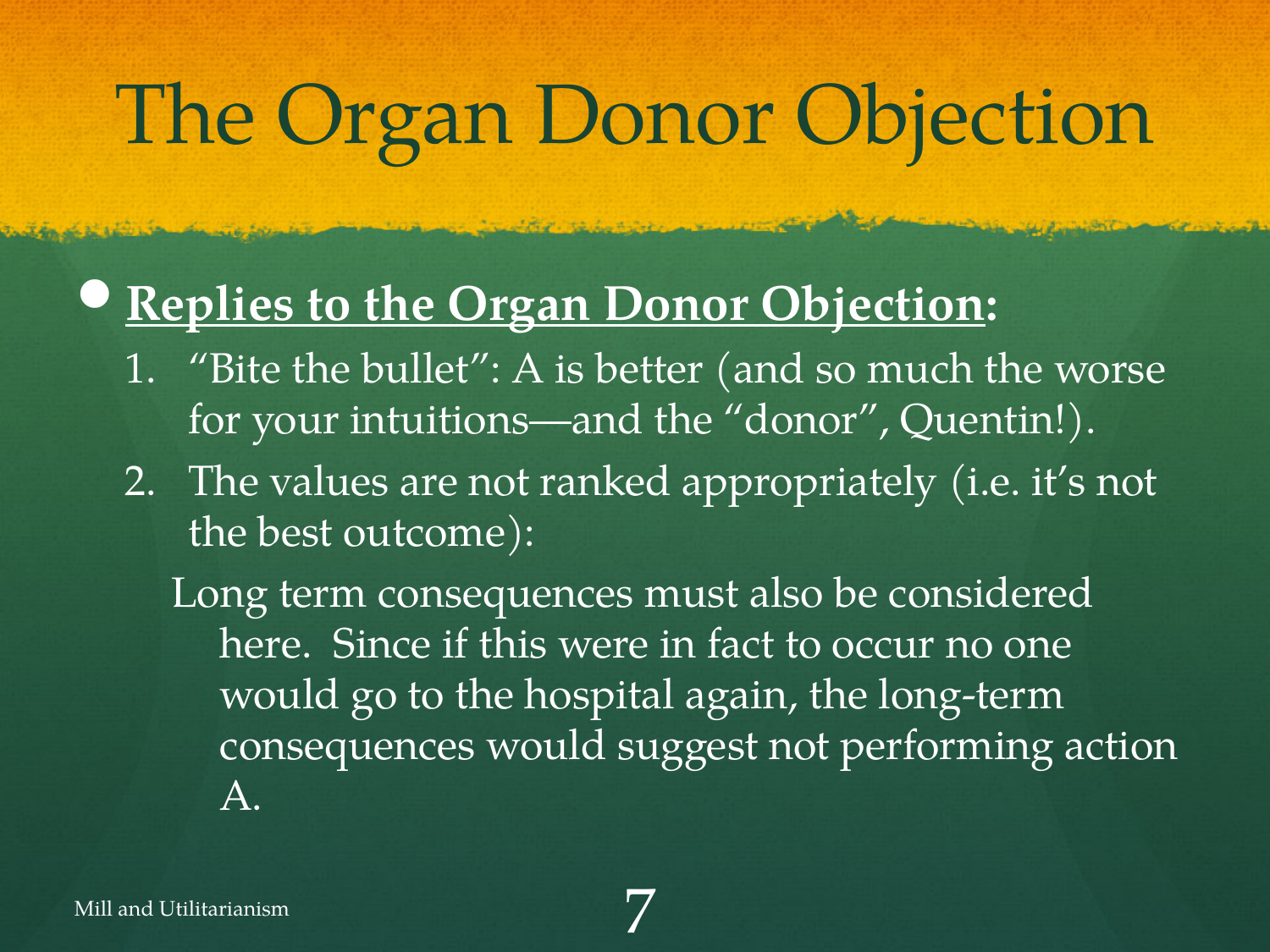

# The Organ Donor Objection
Replies to the Organ Donor Objection:
“Bite the bullet”: A is better (and so much the worse for your intuitions—and the “donor”, Quentin!).
The values are not ranked appropriately (i.e. it’s not the best outcome):
Long term consequences must also be considered here.  Since if this were in fact to occur no one would go to the hospital again, the long-term consequences would suggest not performing action A.

Mill and Utilitarianism
7